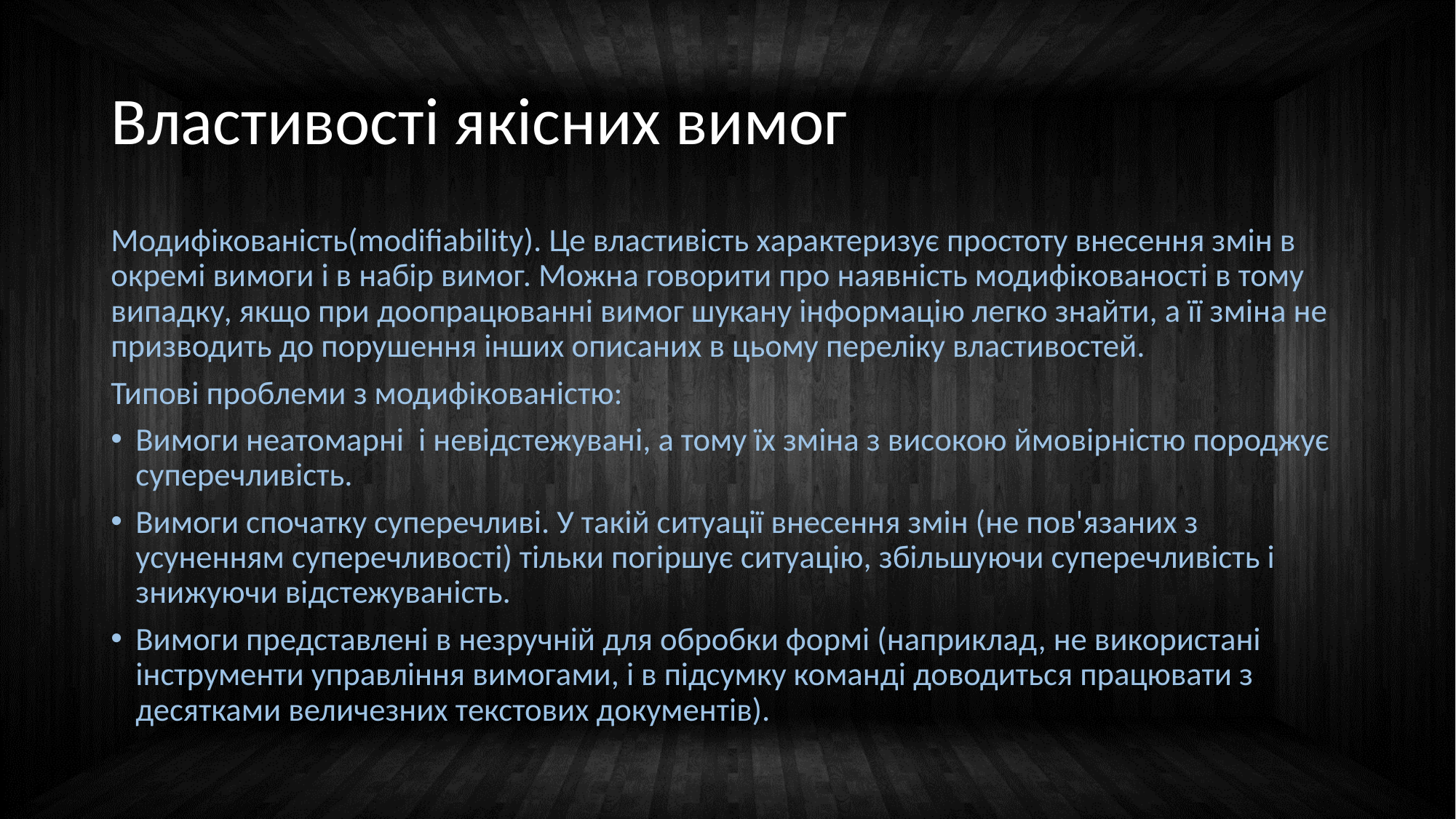

# Властивості якісних вимог
Модифікованість(modifiability). Це властивість характеризує простоту внесення змін в окремі вимоги і в набір вимог. Можна говорити про наявність модифікованості в тому випадку, якщо при доопрацюванні вимог шукану інформацію легко знайти, а її зміна не призводить до порушення інших описаних в цьому переліку властивостей.
Типові проблеми з модифікованістю:
Вимоги неатомарні  і невідстежувані, а тому їх зміна з високою ймовірністю породжує суперечливість.
Вимоги спочатку суперечливі. У такій ситуації внесення змін (не пов'язаних з усуненням суперечливості) тільки погіршує ситуацію, збільшуючи суперечливість і знижуючи відстежуваність.
Вимоги представлені в незручній для обробки формі (наприклад, не використані інструменти управління вимогами, і в підсумку команді доводиться працювати з десятками величезних текстових документів).